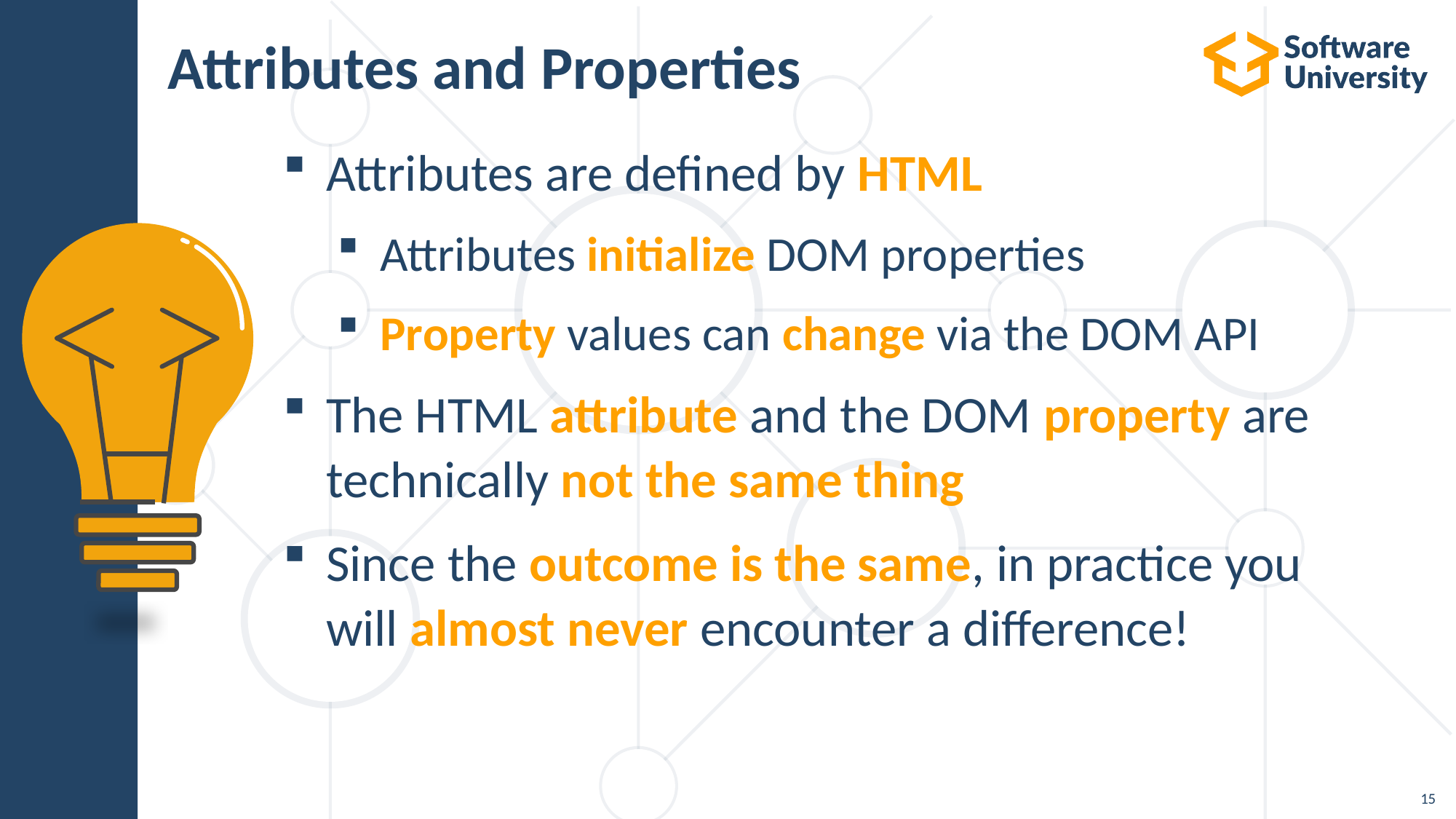

# Attributes and Properties
Attributes are defined by HTML
Attributes initialize DOM properties
Property values can change via the DOM API
The HTML attribute and the DOM property are technically not the same thing
Since the outcome is the same, in practice you will almost never encounter a difference!
15